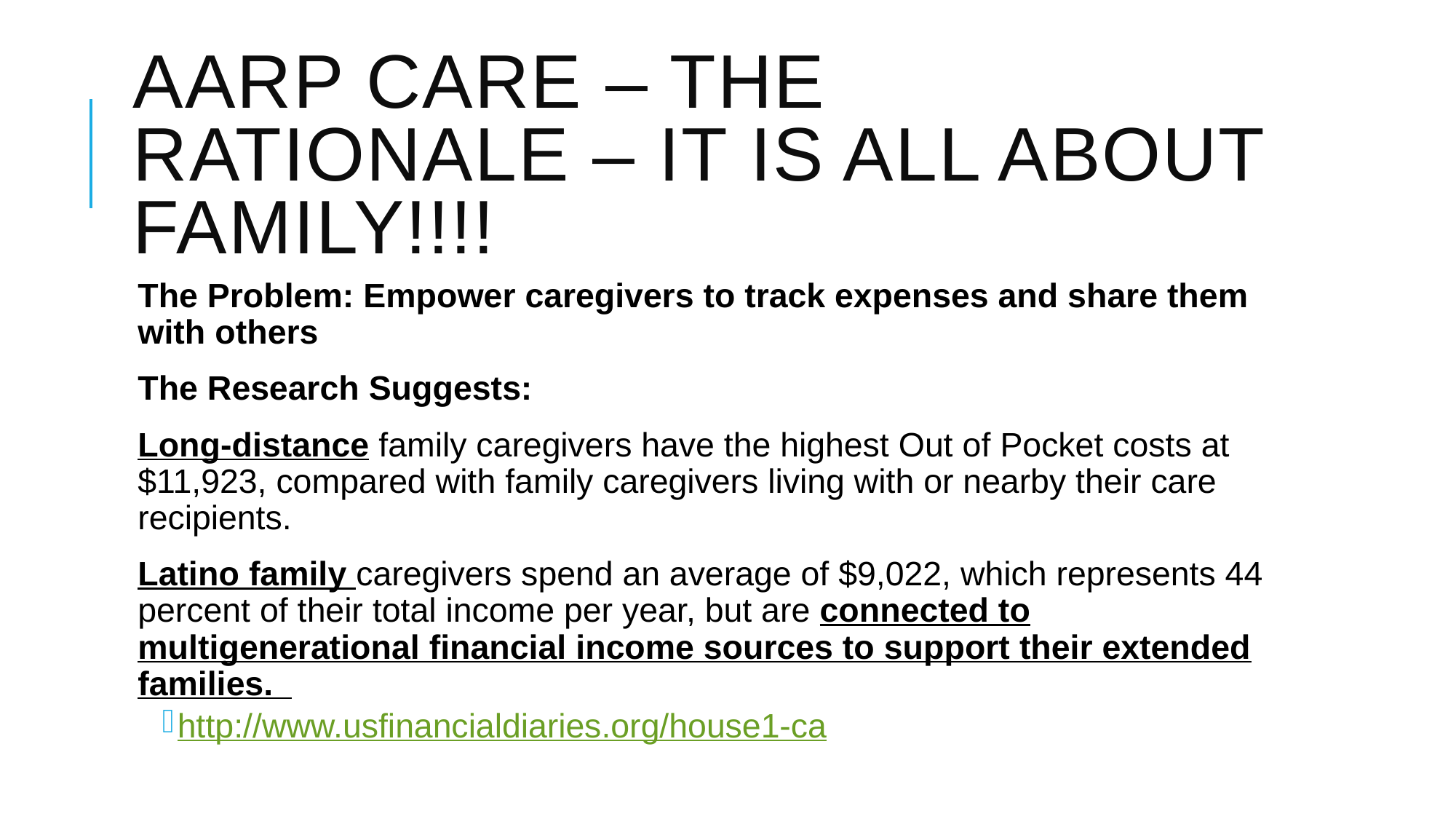

# AARP Care – The Rationale – It is all About Family!!!!
The Problem: Empower caregivers to track expenses and share them with others
The Research Suggests:
Long-distance family caregivers have the highest Out of Pocket costs at $11,923, compared with family caregivers living with or nearby their care recipients.
Latino family caregivers spend an average of $9,022, which represents 44 percent of their total income per year, but are connected to multigenerational financial income sources to support their extended families.
http://www.usfinancialdiaries.org/house1-ca